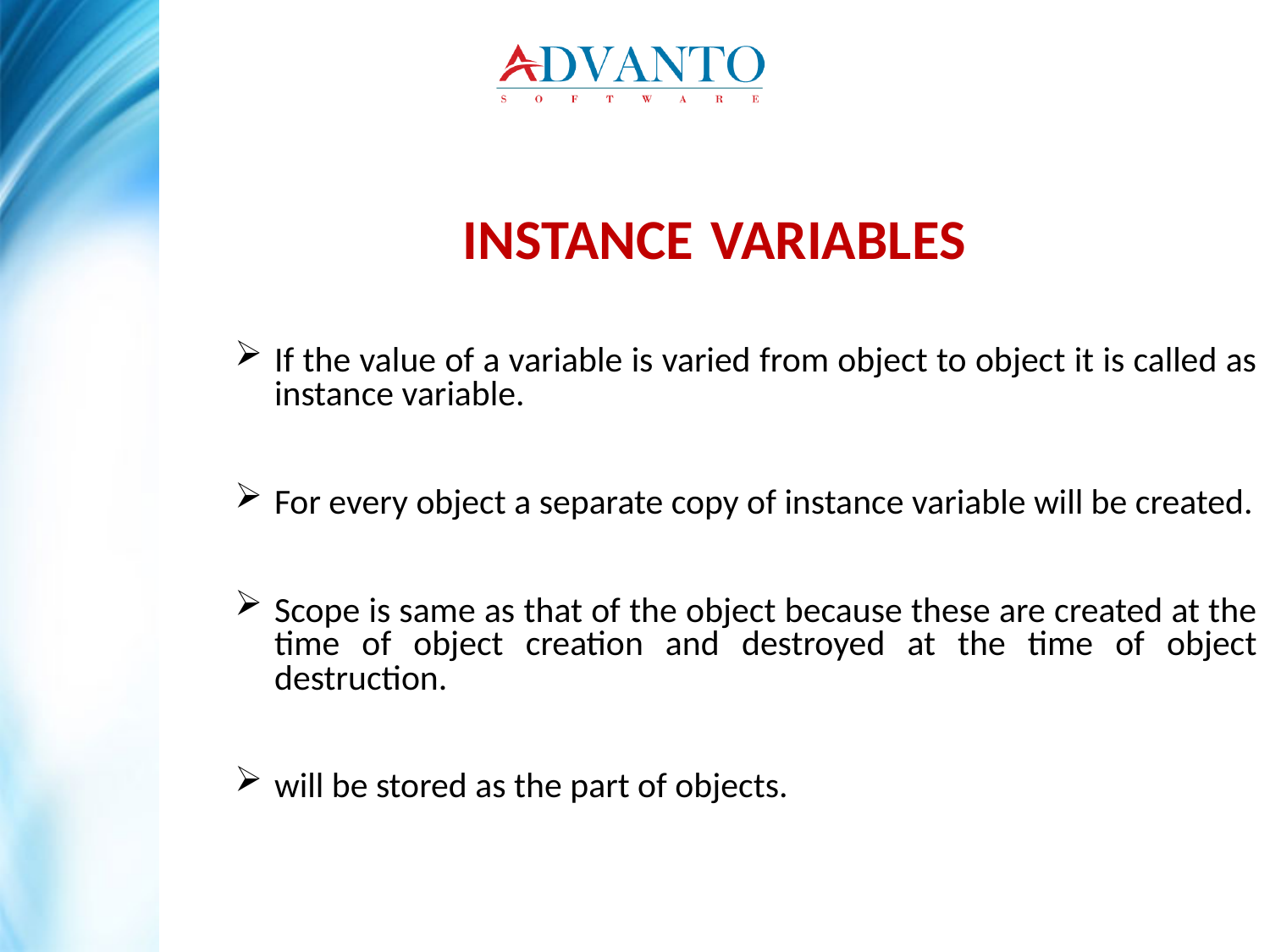

INSTANCE VARIABLES
If the value of a variable is varied from object to object it is called as instance variable.

For every object a separate copy of instance variable will be created.

Scope is same as that of the object because these are created at the time of object creation and destroyed at the time of object destruction.

will be stored as the part of objects.